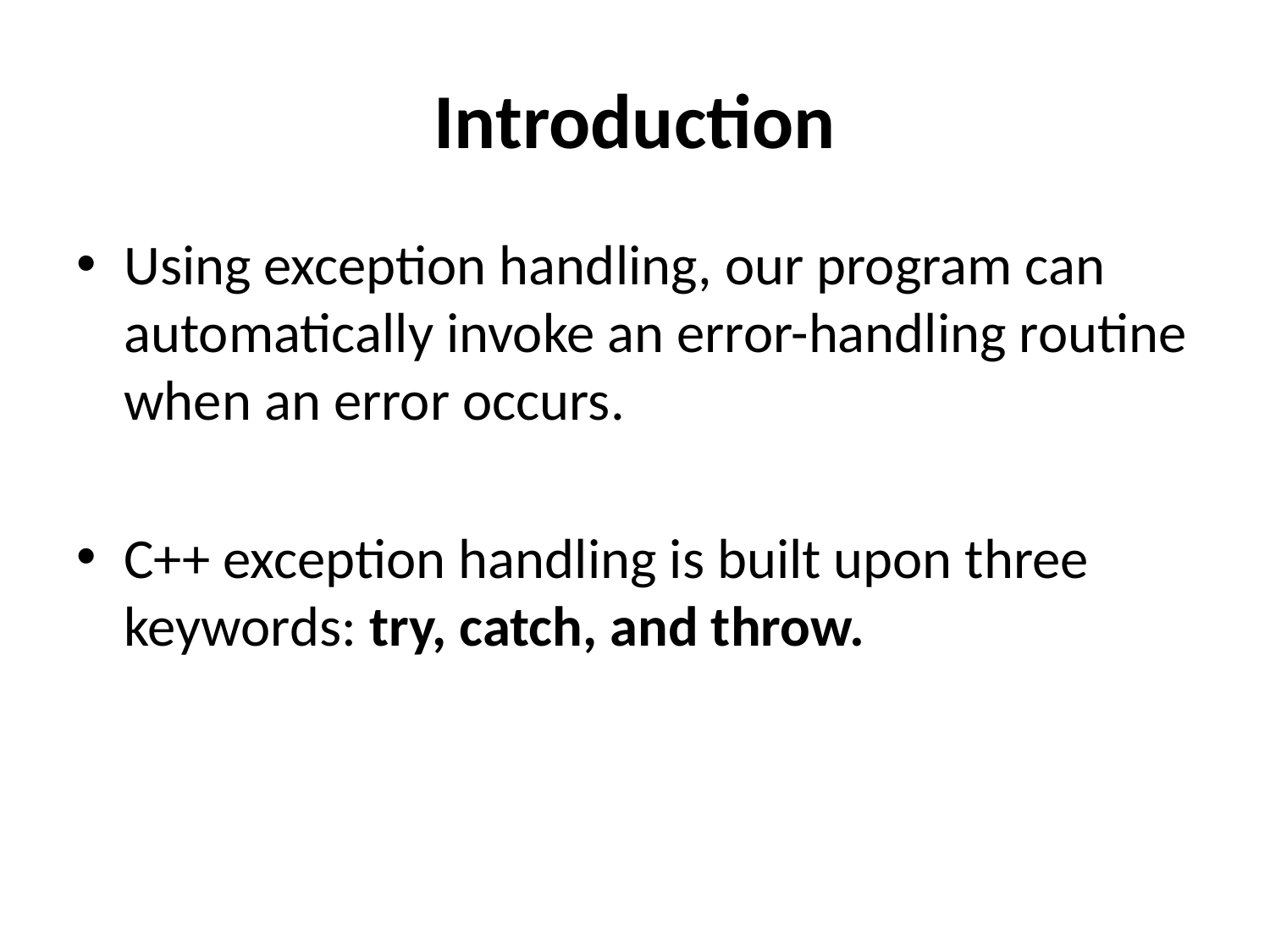

# Introduction
Using exception handling, our program can automatically invoke an error-handling routine when an error occurs.

C++ exception handling is built upon three keywords: try, catch, and throw.